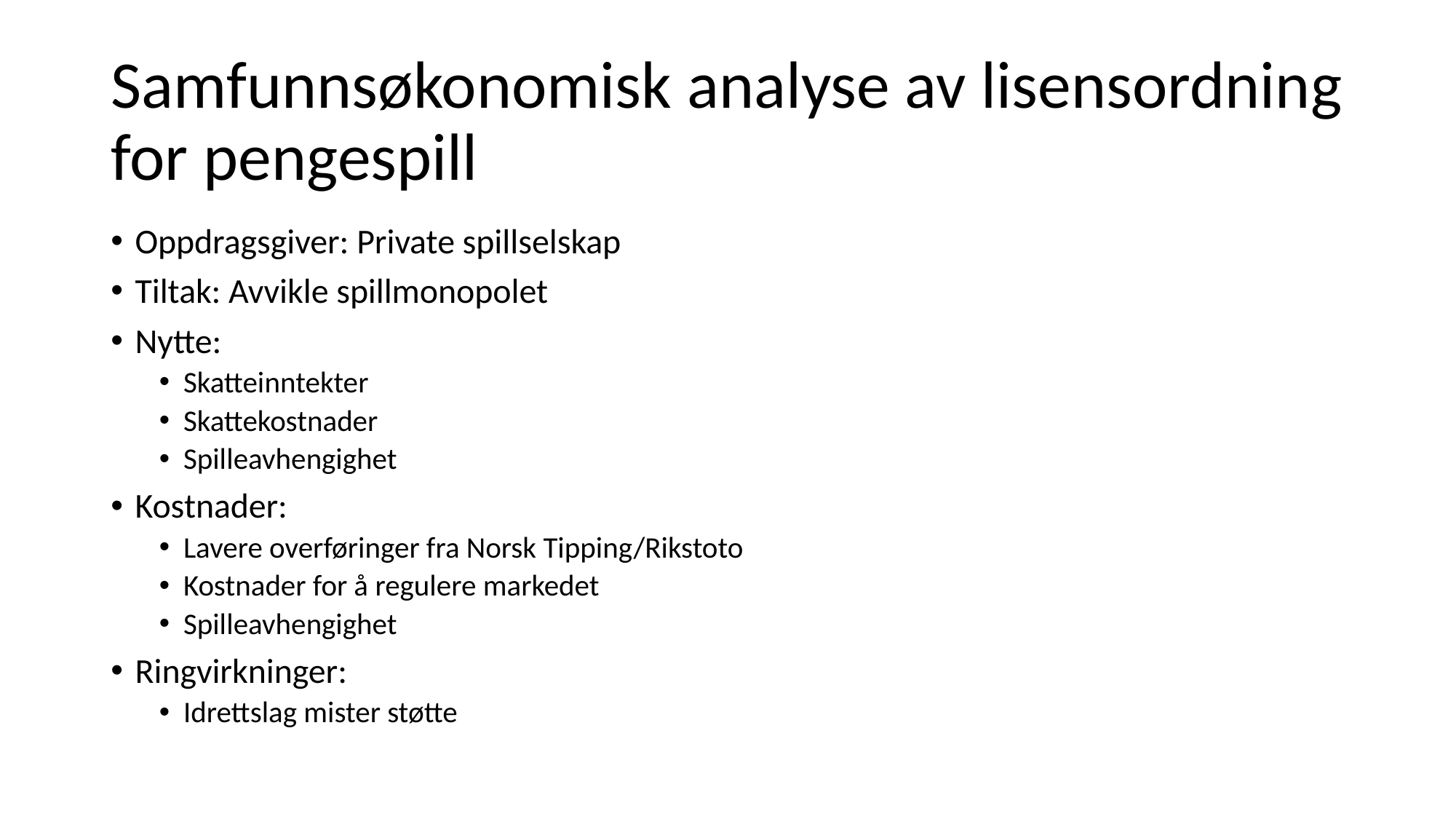

# Samfunnsøkonomisk analyse av lisensordning for pengespill
Oppdragsgiver: Private spillselskap
Tiltak: Avvikle spillmonopolet
Nytte:
Skatteinntekter
Skattekostnader
Spilleavhengighet
Kostnader:
Lavere overføringer fra Norsk Tipping/Rikstoto
Kostnader for å regulere markedet
Spilleavhengighet
Ringvirkninger:
Idrettslag mister støtte